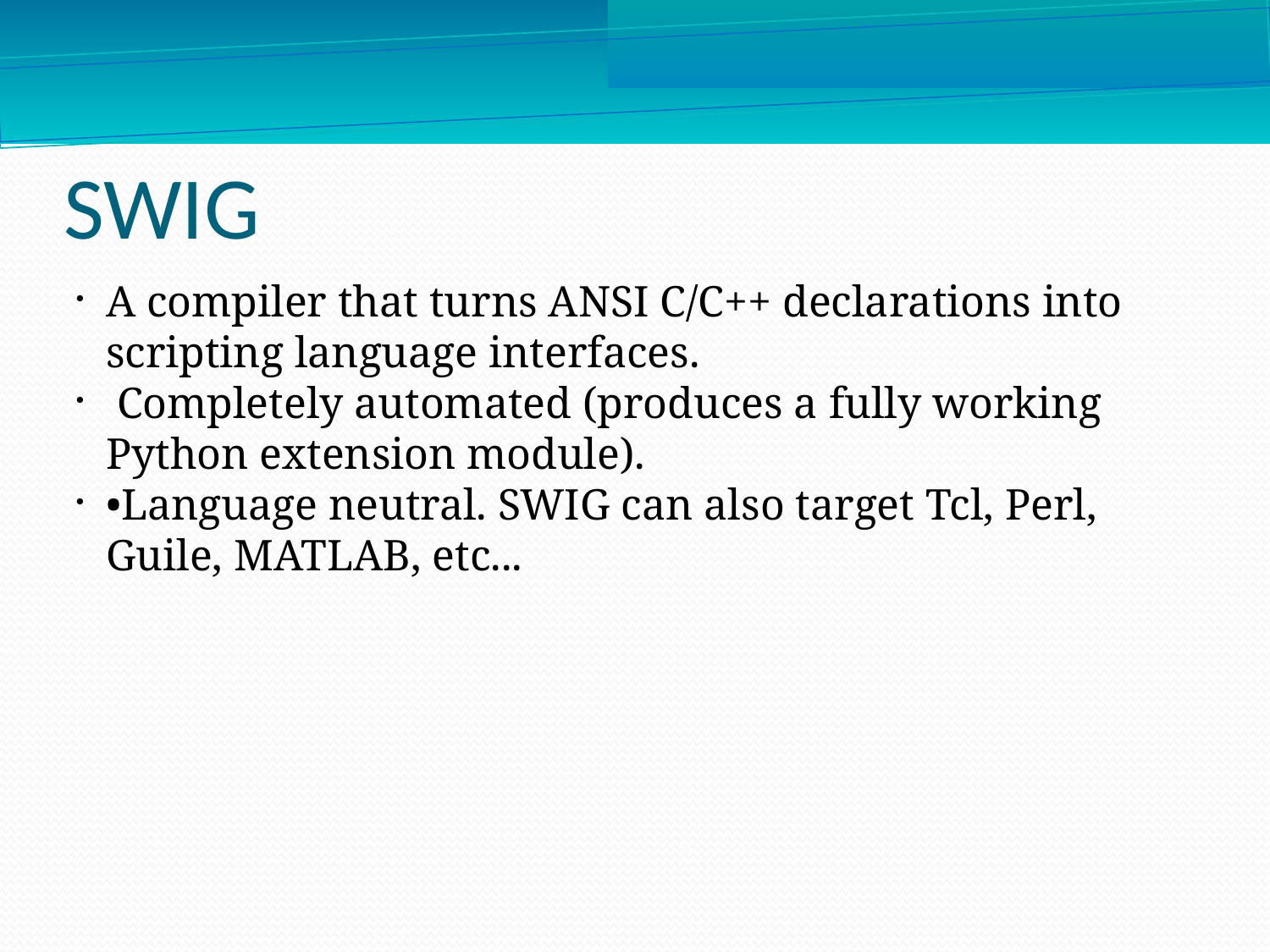

SWIG
A compiler that turns ANSI C/C++ declarations into scripting language interfaces.
 Completely automated (produces a fully working Python extension module).
•Language neutral. SWIG can also target Tcl, Perl, Guile, MATLAB, etc...